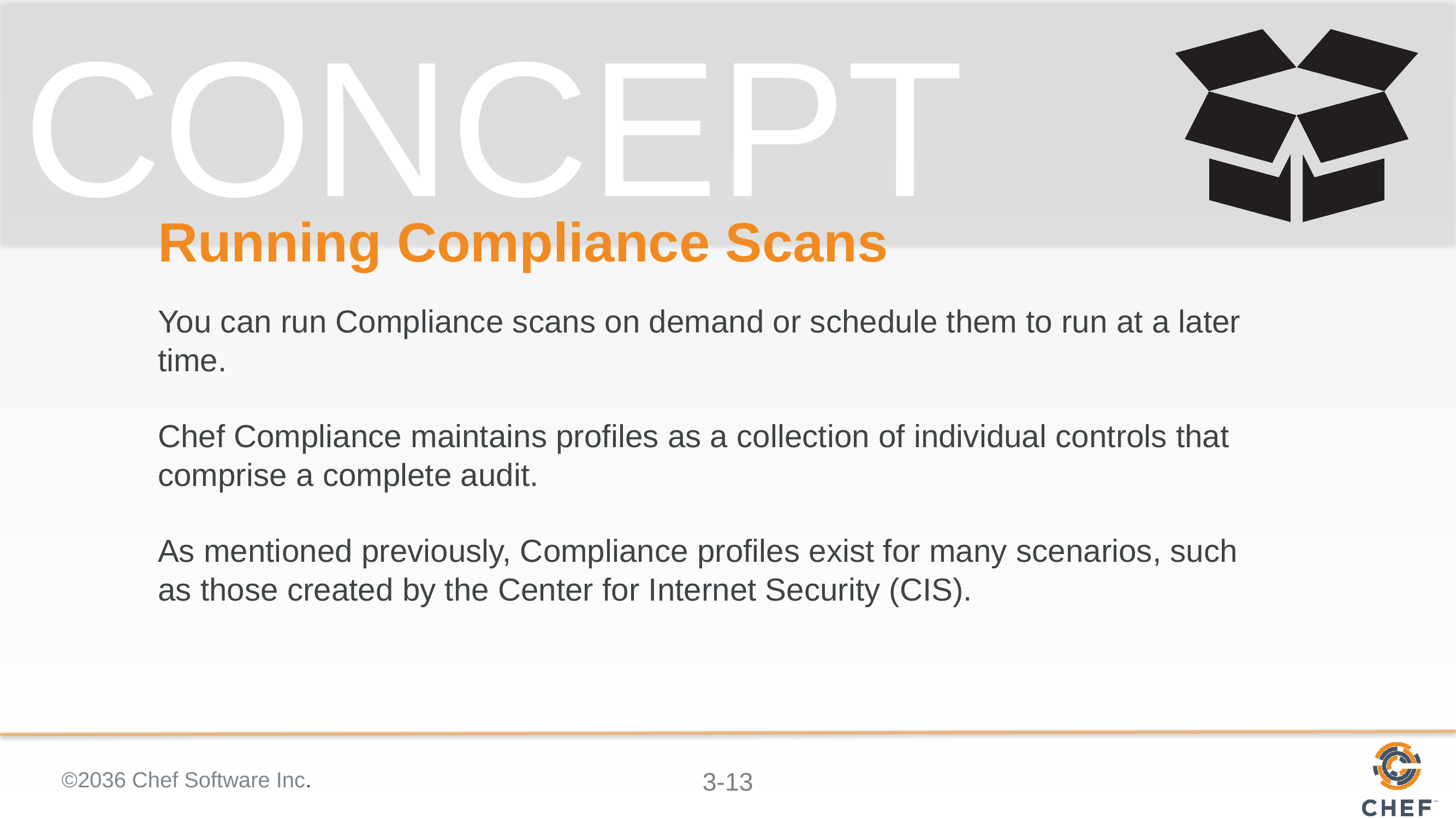

# Running Compliance Scans
You can run Compliance scans on demand or schedule them to run at a later time.

Chef Compliance maintains profiles as a collection of individual controls that comprise a complete audit.

As mentioned previously, Compliance profiles exist for many scenarios, such as those created by the Center for Internet Security (CIS).